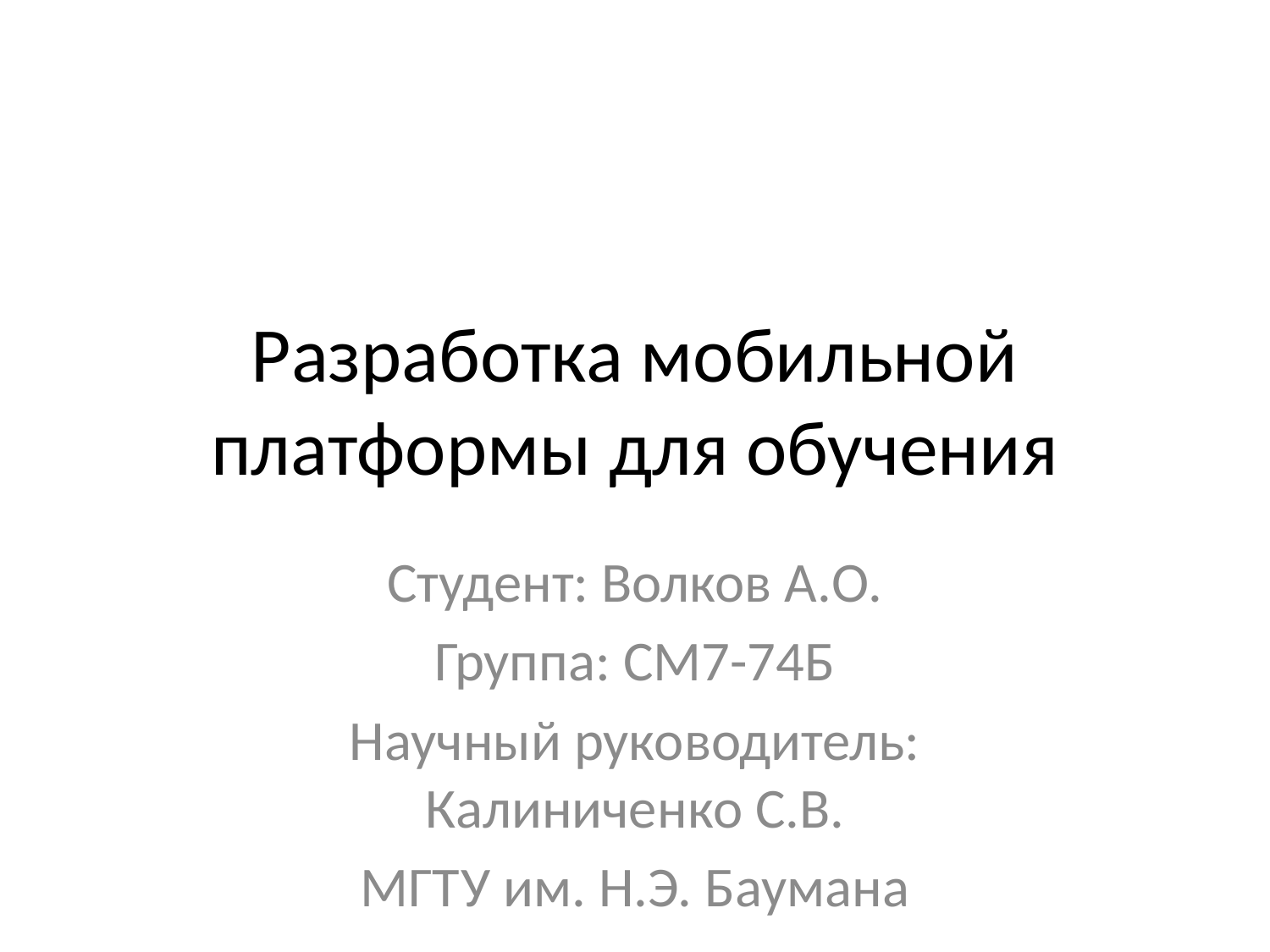

# Разработка мобильной платформы для обучения
Студент: Волков А.О.
Группа: СМ7-74Б
Научный руководитель: Калиниченко С.В.
МГТУ им. Н.Э. Баумана